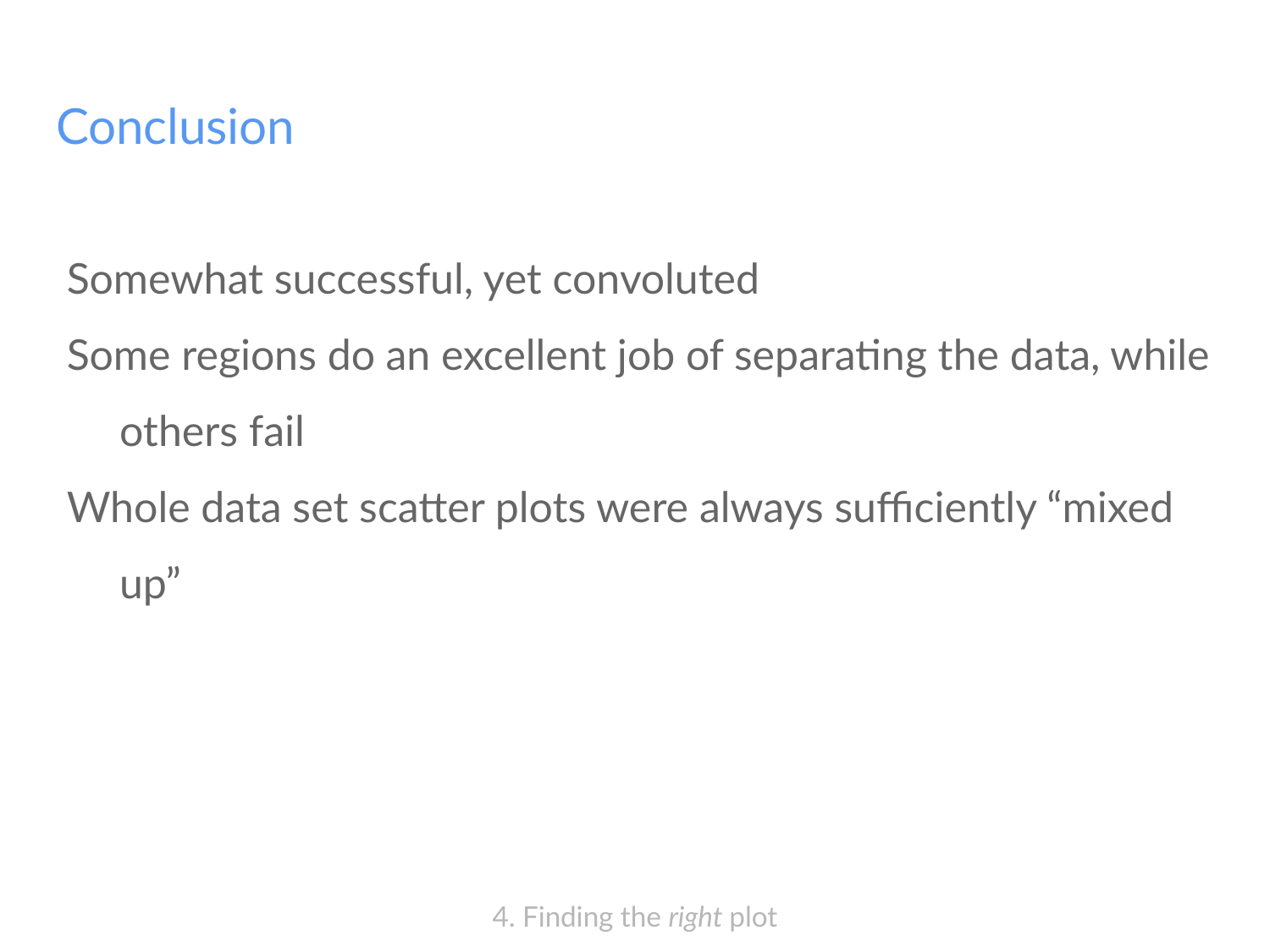

# Conclusion
Somewhat successful, yet convoluted
Some regions do an excellent job of separating the data, while others fail
Whole data set scatter plots were always sufficiently “mixed up”
4. Finding the right plot